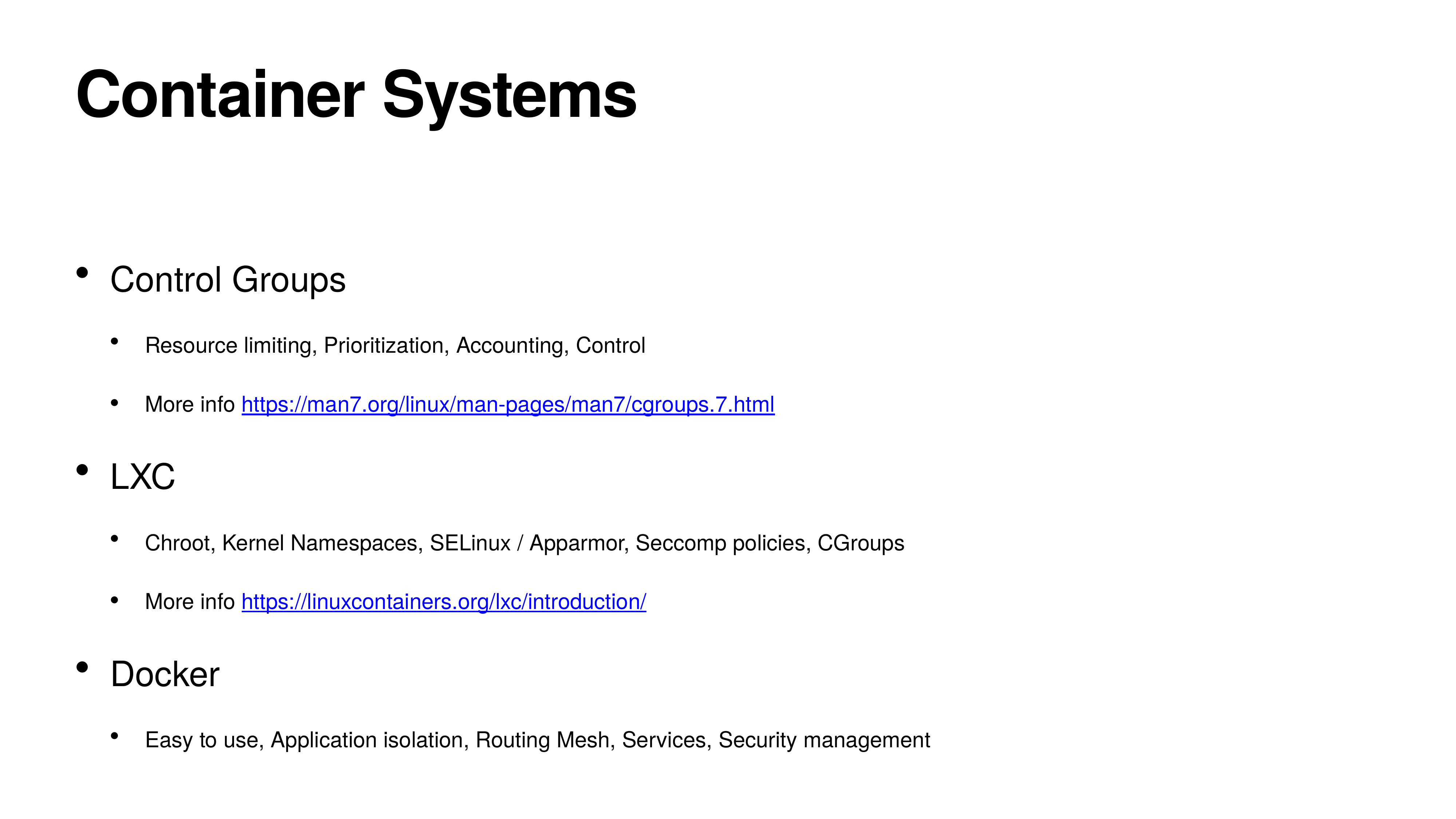

# Container Systems

Control Groups
Resource limiting, Prioritization, Accounting, Control
More info https://man7.org/linux/man-pages/man7/cgroups.7.html
LXC
Chroot, Kernel Namespaces, SELinux / Apparmor, Seccomp policies, CGroups
More info https://linuxcontainers.org/lxc/introduction/
Docker
Easy to use, Application isolation, Routing Mesh, Services, Security management